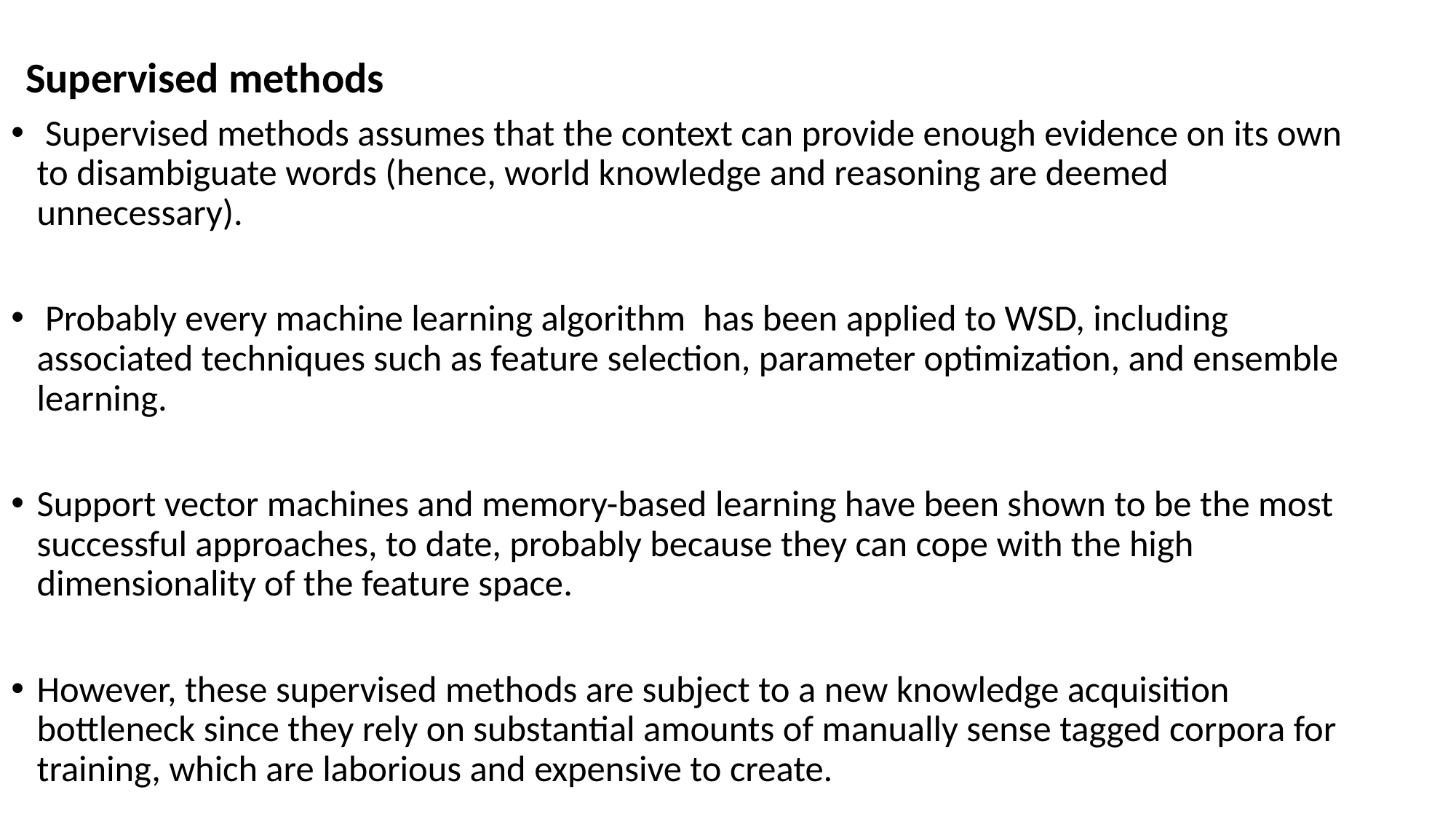

# Supervised methods
 Supervised methods assumes that the context can provide enough evidence on its own to disambiguate words (hence, world knowledge and reasoning are deemed unnecessary).

 Probably every machine learning algorithm  has been applied to WSD, including associated techniques such as feature selection, parameter optimization, and ensemble learning.

Support vector machines and memory-based learning have been shown to be the most successful approaches, to date, probably because they can cope with the high dimensionality of the feature space.

However, these supervised methods are subject to a new knowledge acquisition bottleneck since they rely on substantial amounts of manually sense tagged corpora for training, which are laborious and expensive to create.